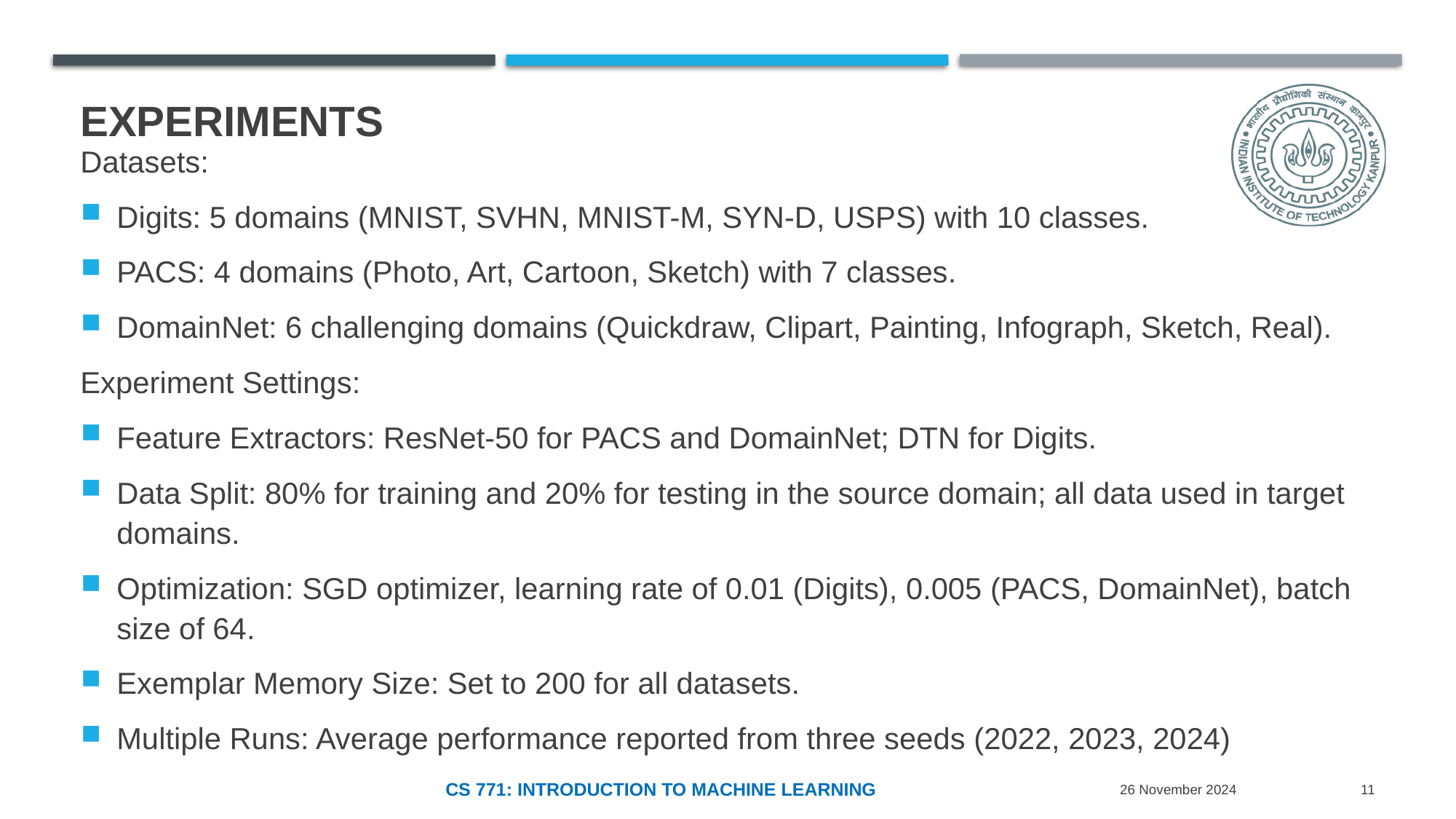

# EXPERIMENTS
Datasets:
Digits: 5 domains (MNIST, SVHN, MNIST-M, SYN-D, USPS) with 10 classes.
PACS: 4 domains (Photo, Art, Cartoon, Sketch) with 7 classes.
DomainNet: 6 challenging domains (Quickdraw, Clipart, Painting, Infograph, Sketch, Real).
Experiment Settings:
Feature Extractors: ResNet-50 for PACS and DomainNet; DTN for Digits.
Data Split: 80% for training and 20% for testing in the source domain; all data used in target domains.
Optimization: SGD optimizer, learning rate of 0.01 (Digits), 0.005 (PACS, DomainNet), batch size of 64.
Exemplar Memory Size: Set to 200 for all datasets.
Multiple Runs: Average performance reported from three seeds (2022, 2023, 2024)
Cs 771: introduction to machine learning
26 November 2024
11